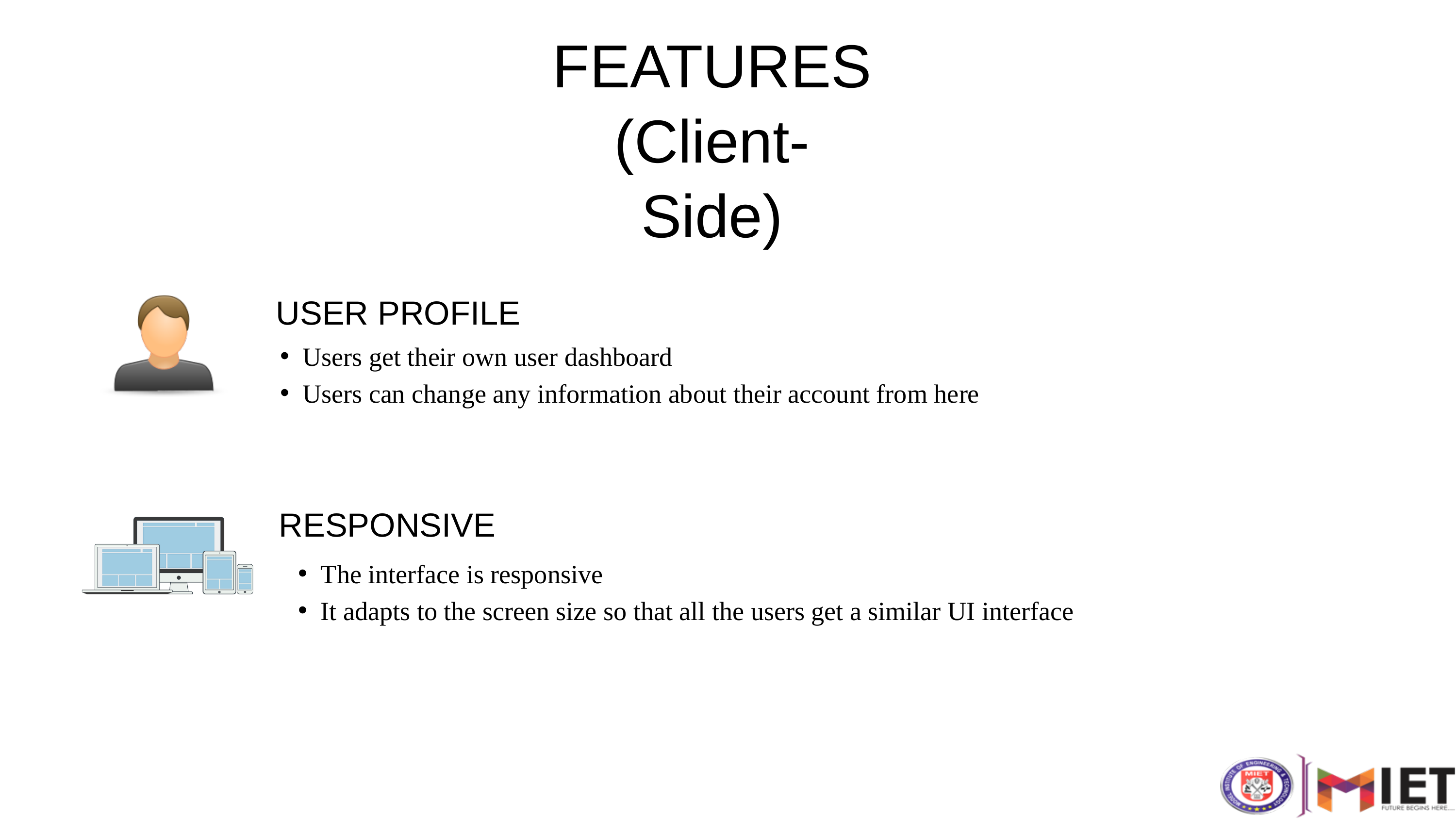

FEATURES
(Client-Side)
USER PROFILE

Users get their own user dashboard
Users can change any information about their account from here
RESPONSIVE

The interface is responsive
It adapts to the screen size so that all the users get a similar UI interface